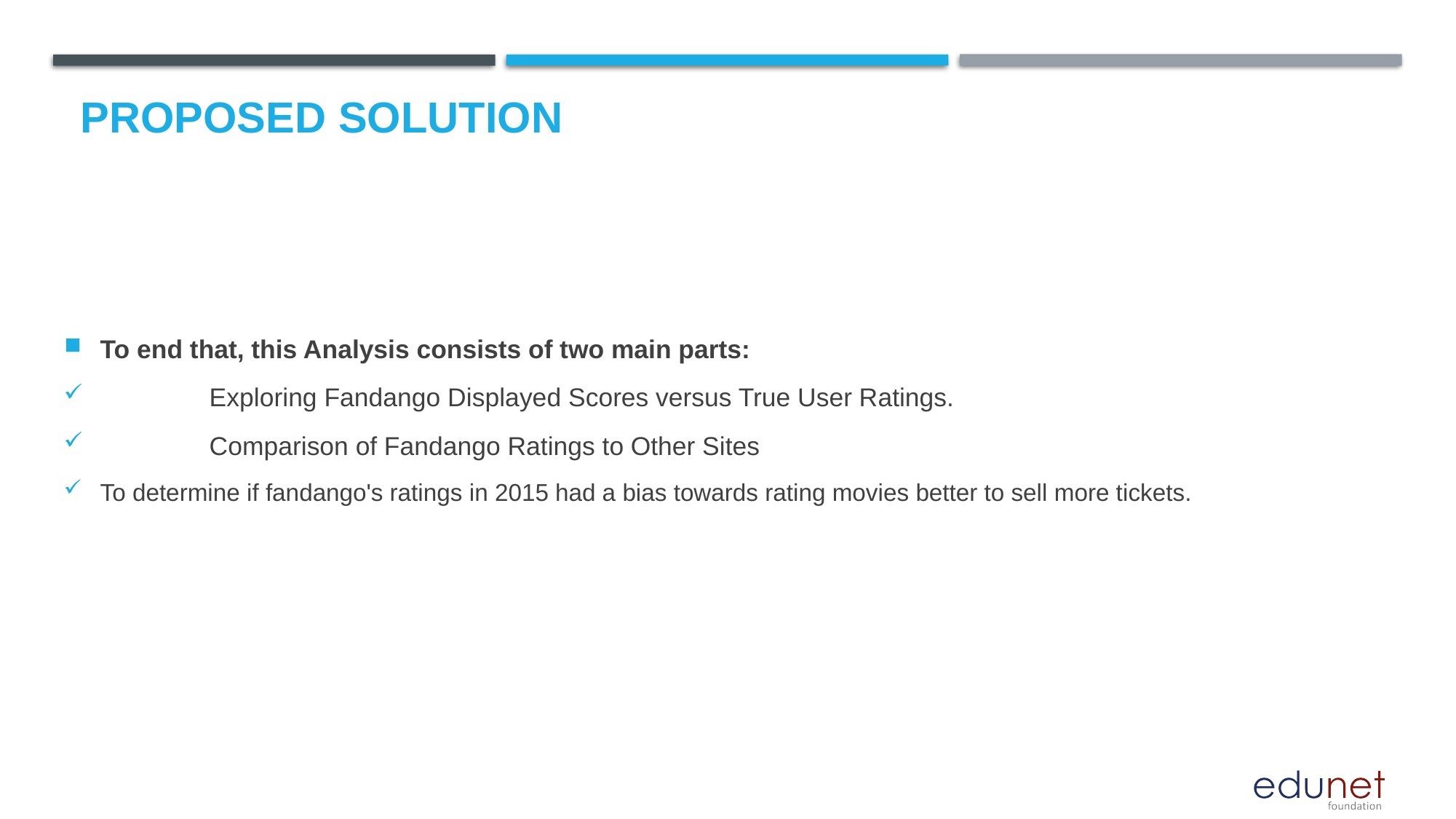

# Proposed Solution

To end that, this Analysis consists of two main parts:
	Exploring Fandango Displayed Scores versus True User Ratings.
	Comparison of Fandango Ratings to Other Sites
To determine if fandango's ratings in 2015 had a bias towards rating movies better to sell more tickets.